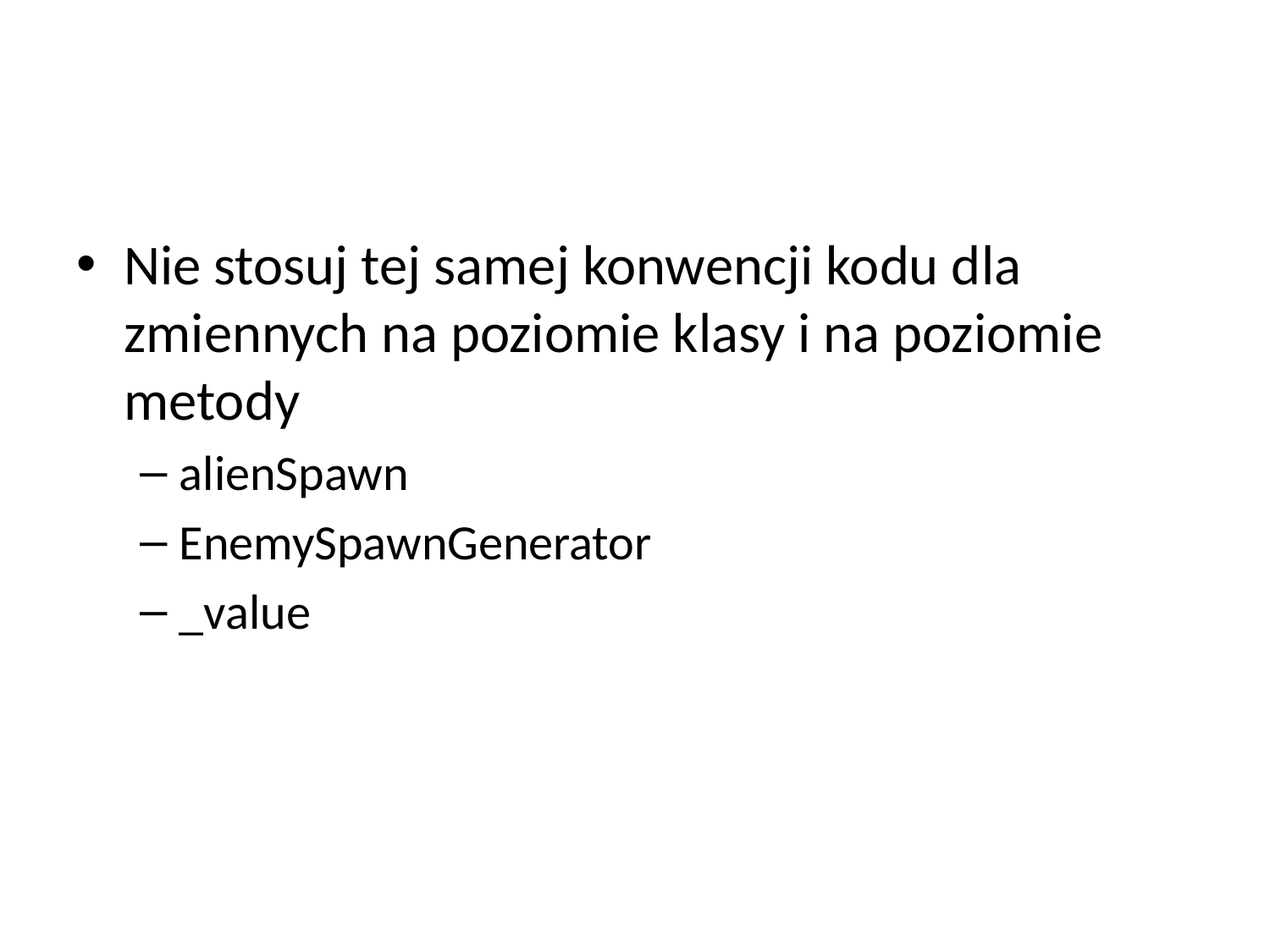

#
Nie stosuj tej samej konwencji kodu dla zmiennych na poziomie klasy i na poziomie metody
alienSpawn
EnemySpawnGenerator
_value